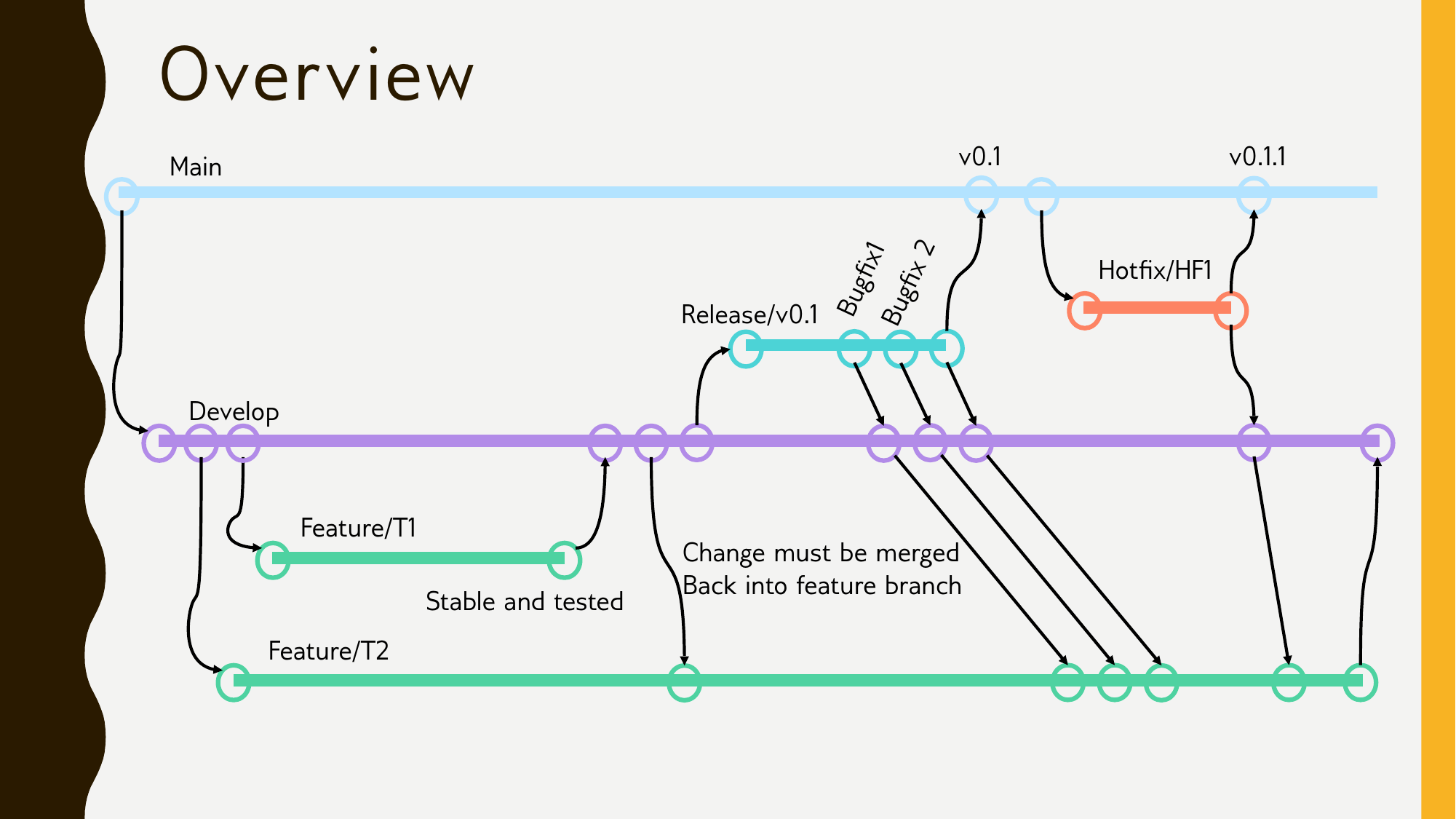

# Overview
v0.1
v0.1.1
Main

Hotfix/HF1
Bugfix1
Bugfix 2
Release/v0.1

Develop

Feature/T1
Change must be merged
Back into feature branch

Stable and tested
Feature/T2